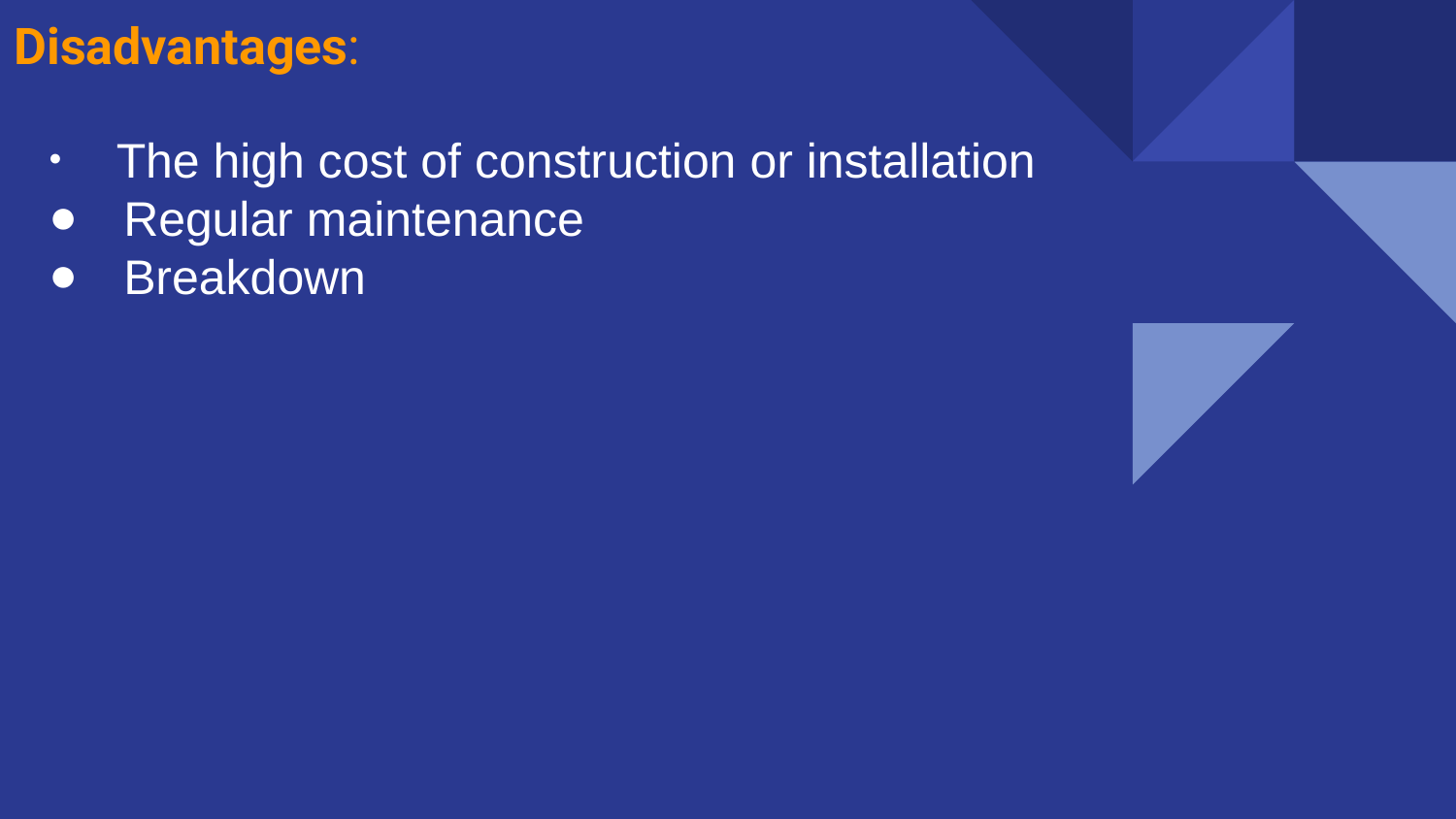

Disadvantages:
 The high cost of construction or installation
 Regular maintenance
 Breakdown